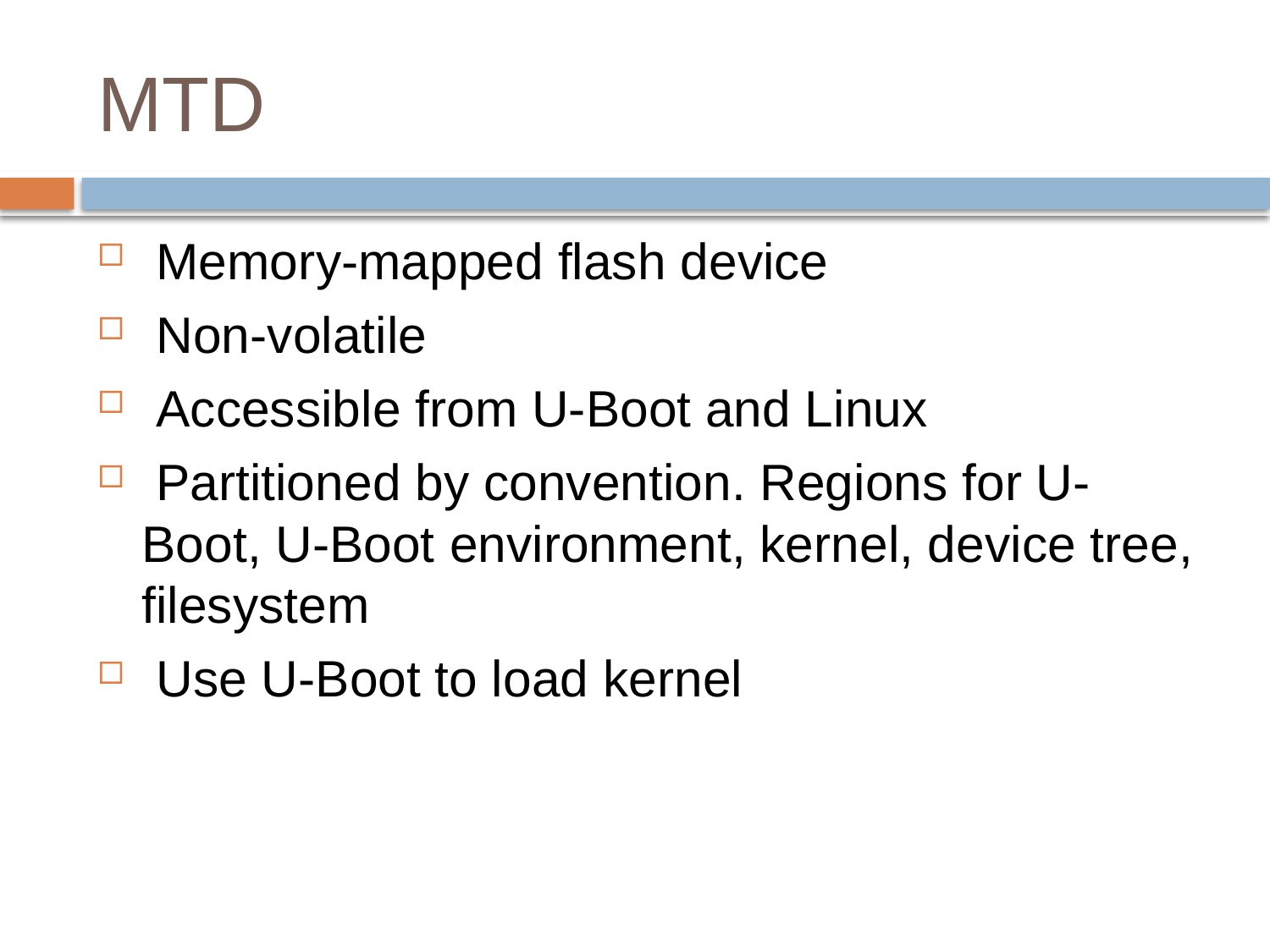

# MTD
 Memory-mapped flash device
 Non-volatile
 Accessible from U-Boot and Linux
 Partitioned by convention. Regions for U-Boot, U-Boot environment, kernel, device tree, filesystem
 Use U-Boot to load kernel